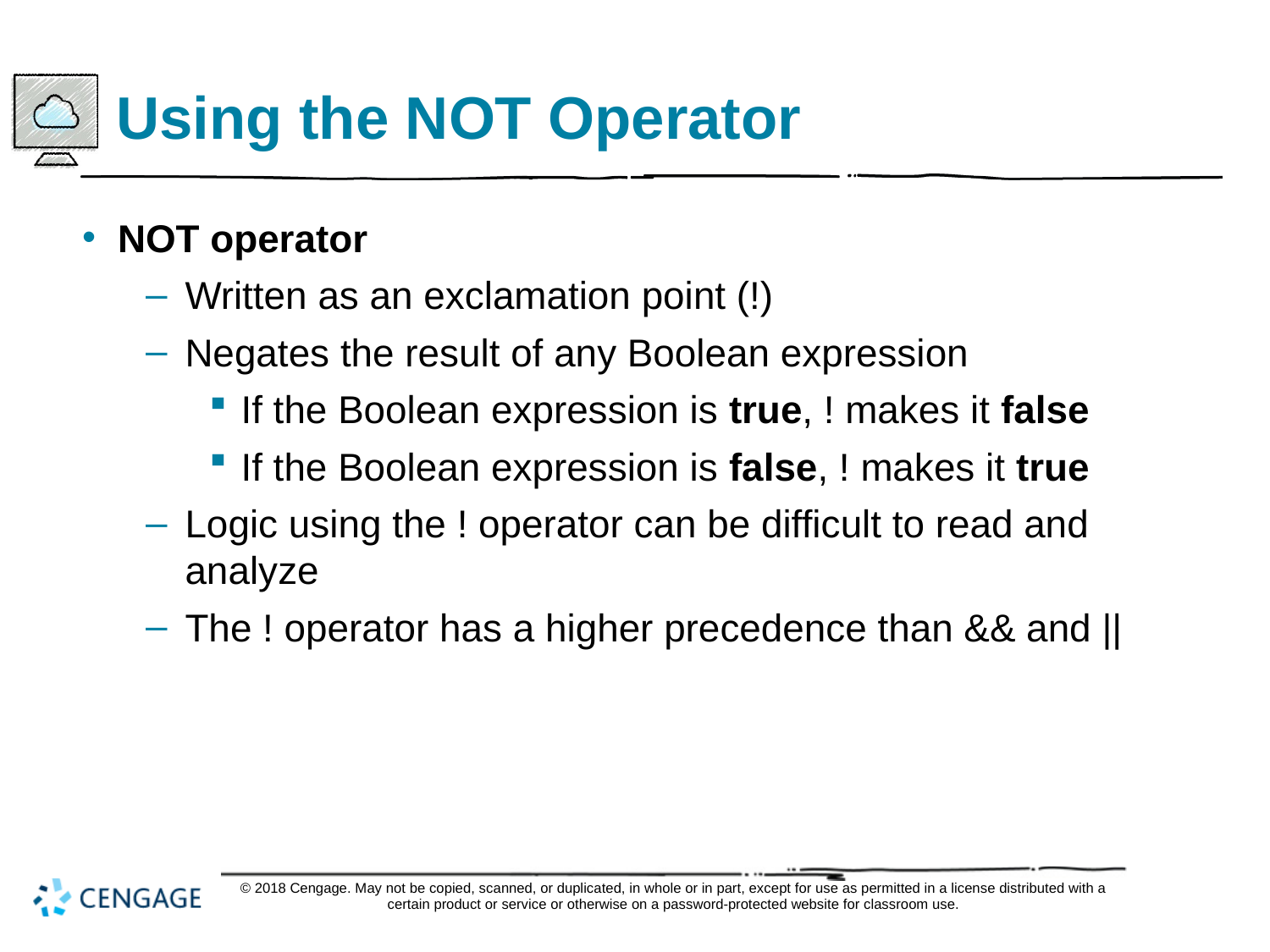

# Using the NOT Operator
NOT operator
Written as an exclamation point (!)
Negates the result of any Boolean expression
If the Boolean expression is true, ! makes it false
If the Boolean expression is false, ! makes it true
Logic using the ! operator can be difficult to read and analyze
The ! operator has a higher precedence than && and ||
© 2018 Cengage. May not be copied, scanned, or duplicated, in whole or in part, except for use as permitted in a license distributed with a certain product or service or otherwise on a password-protected website for classroom use.